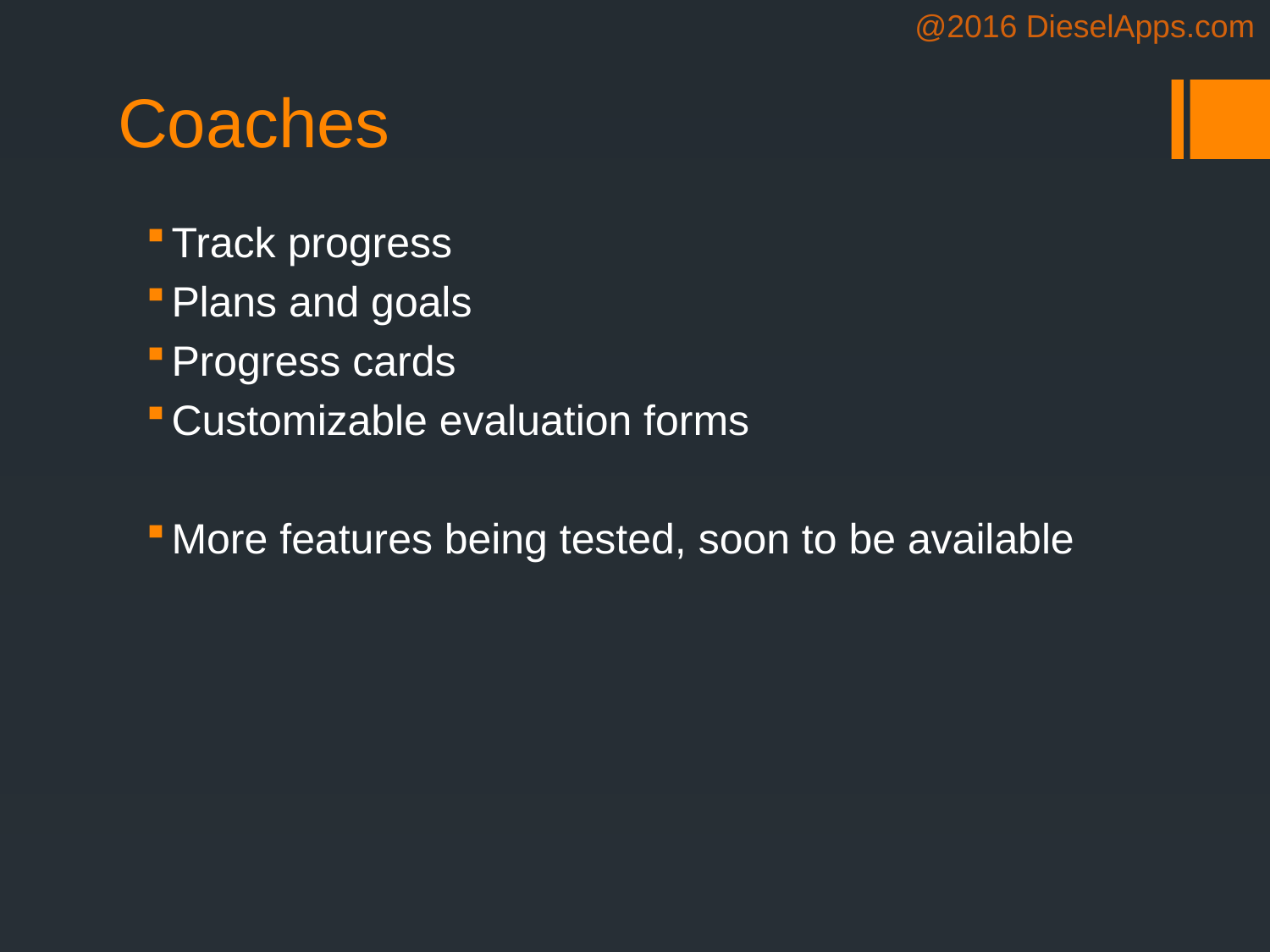

Coaches
Track progress
Plans and goals
Progress cards
Customizable evaluation forms

More features being tested, soon to be available